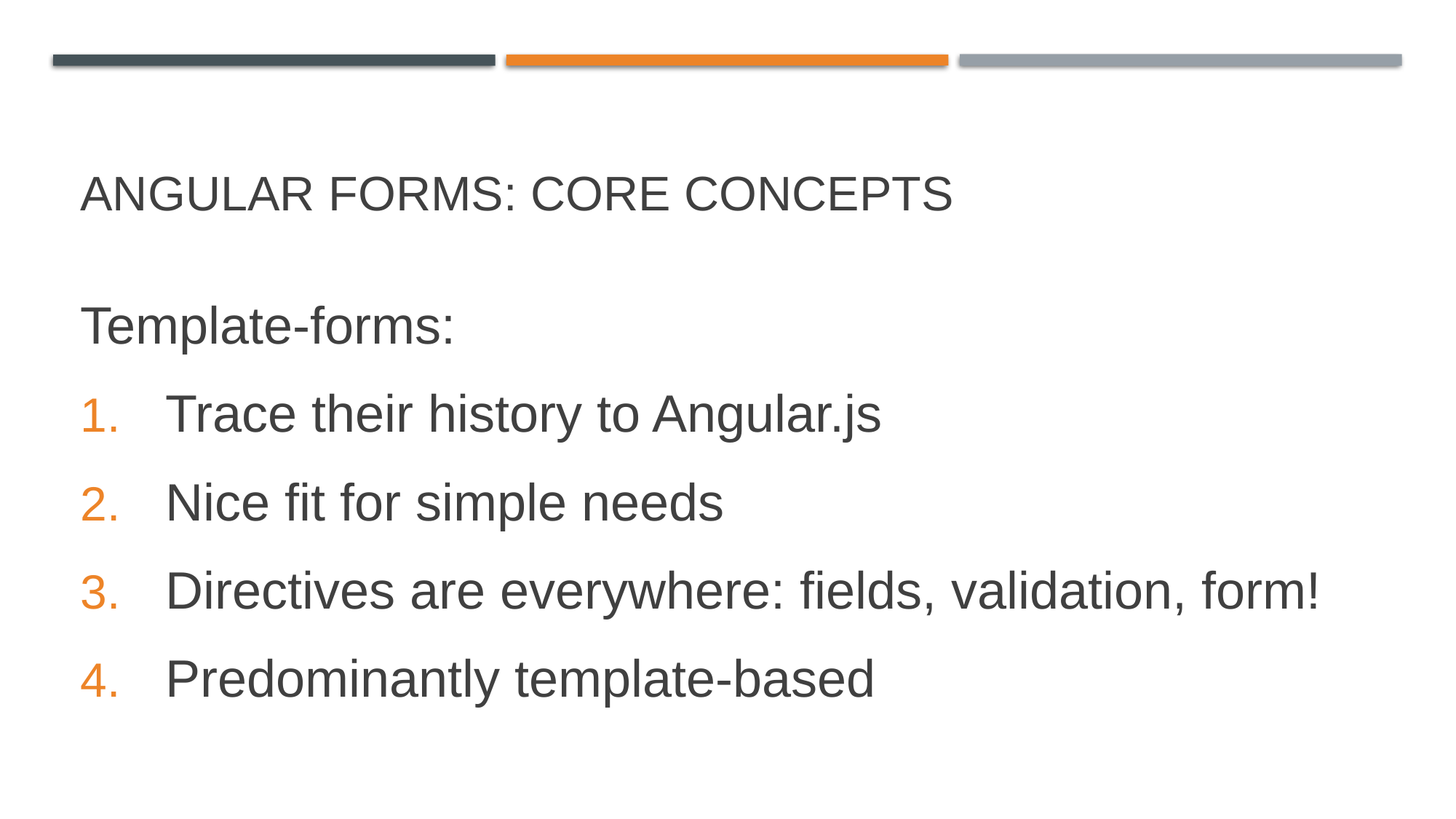

# Angular Forms: Core Concepts
Template-forms:
Trace their history to Angular.js
Nice fit for simple needs
Directives are everywhere: fields, validation, form!
Predominantly template-based